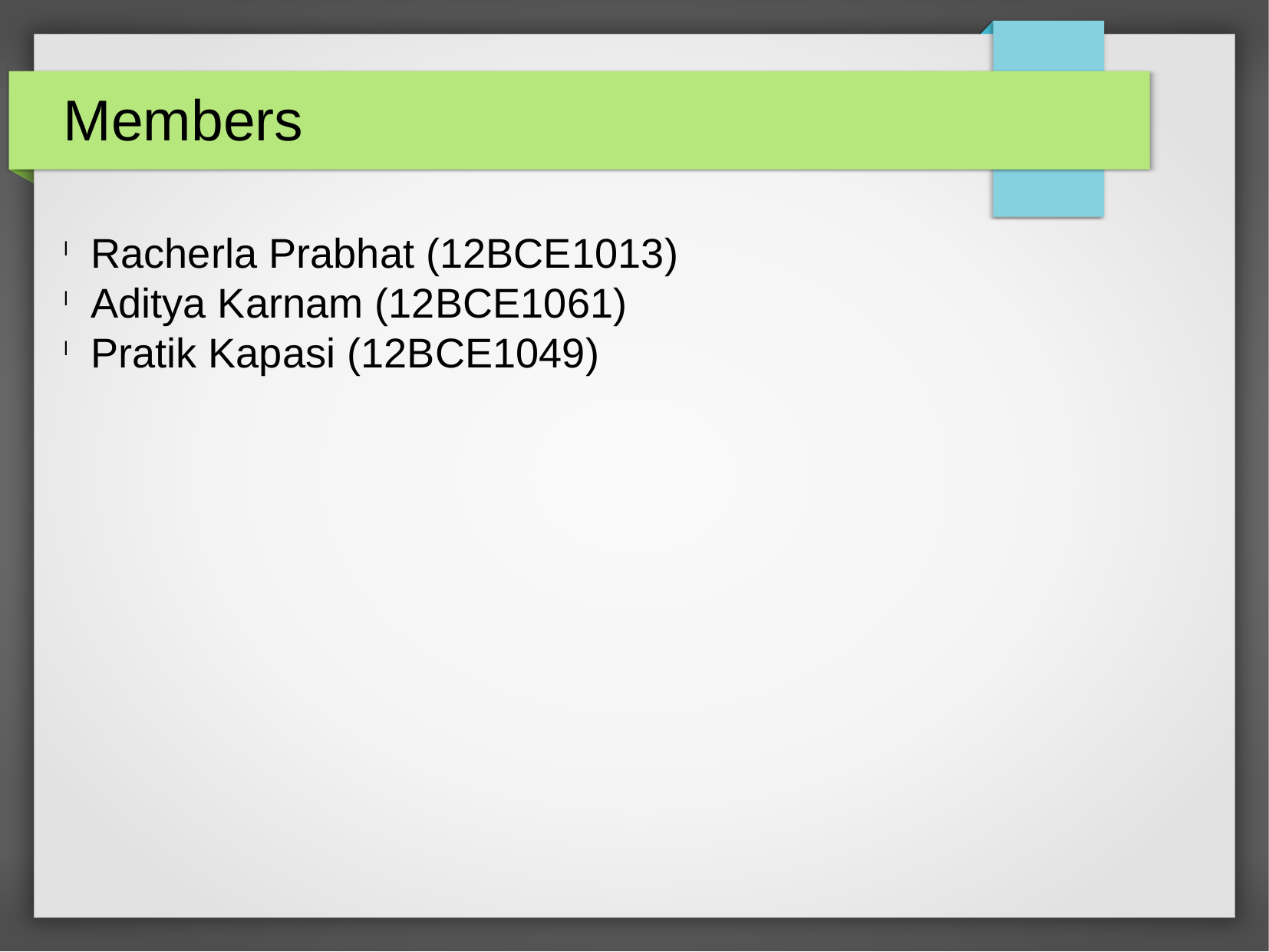

Members
Racherla Prabhat (12BCE1013)
Aditya Karnam (12BCE1061)
Pratik Kapasi (12BCE1049)